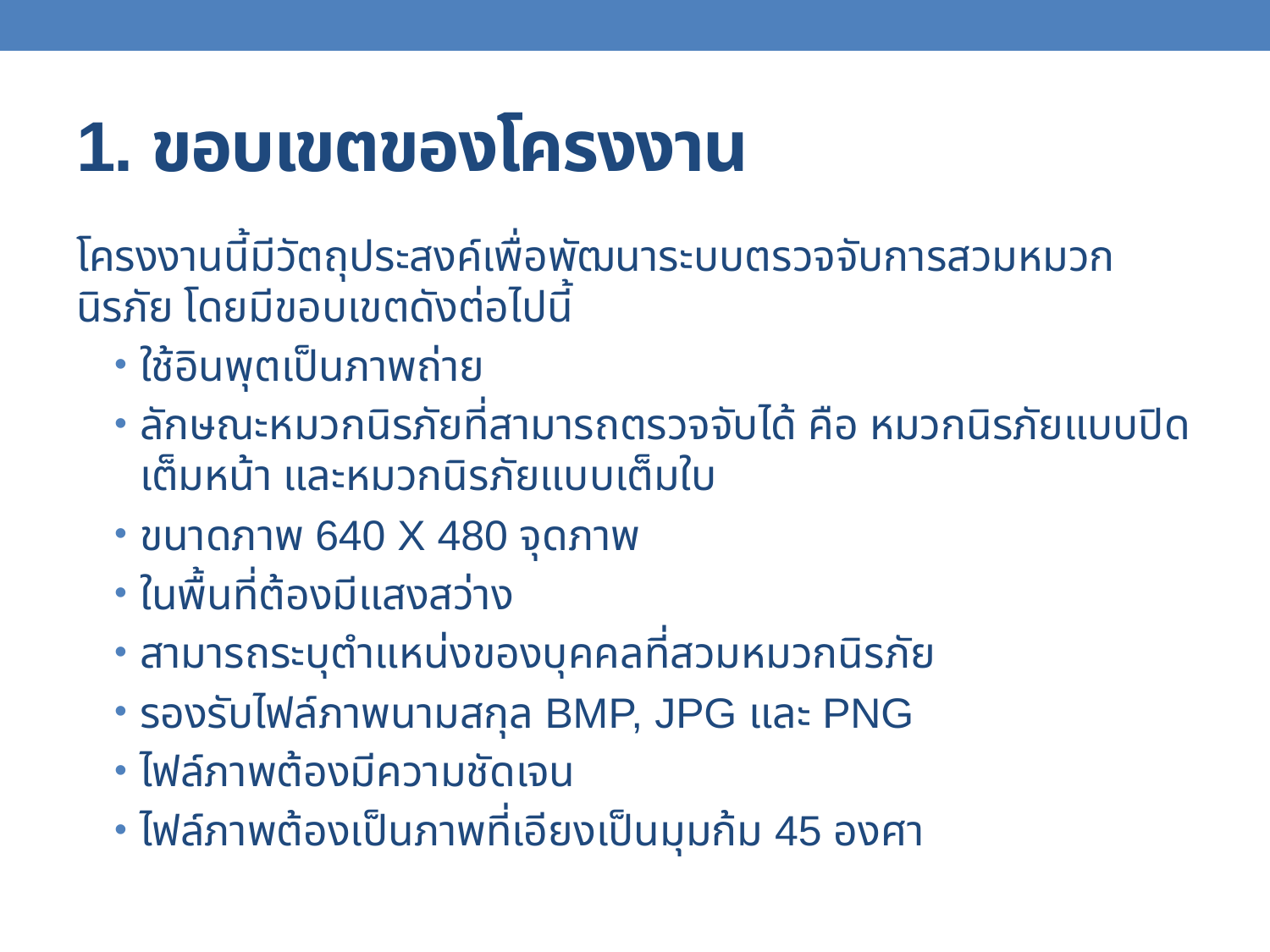

# 1. ขอบเขตของโครงงาน
โครงงานนี้มีวัตถุประสงค์เพื่อพัฒนาระบบตรวจจับการสวมหมวกนิรภัย โดยมีขอบเขตดังต่อไปนี้
ใช้อินพุตเป็นภาพถ่าย
ลักษณะหมวกนิรภัยที่สามารถตรวจจับได้ คือ หมวกนิรภัยแบบปิดเต็มหน้า และหมวกนิรภัยแบบเต็มใบ
ขนาดภาพ 640 x 480 จุดภาพ
ในพื้นที่ต้องมีแสงสว่าง
สามารถระบุตำแหน่งของบุคคลที่สวมหมวกนิรภัย
รองรับไฟล์ภาพนามสกุล BMP, JPG และ PNG
ไฟล์ภาพต้องมีความชัดเจน
ไฟล์ภาพต้องเป็นภาพที่เอียงเป็นมุมก้ม 45 องศา